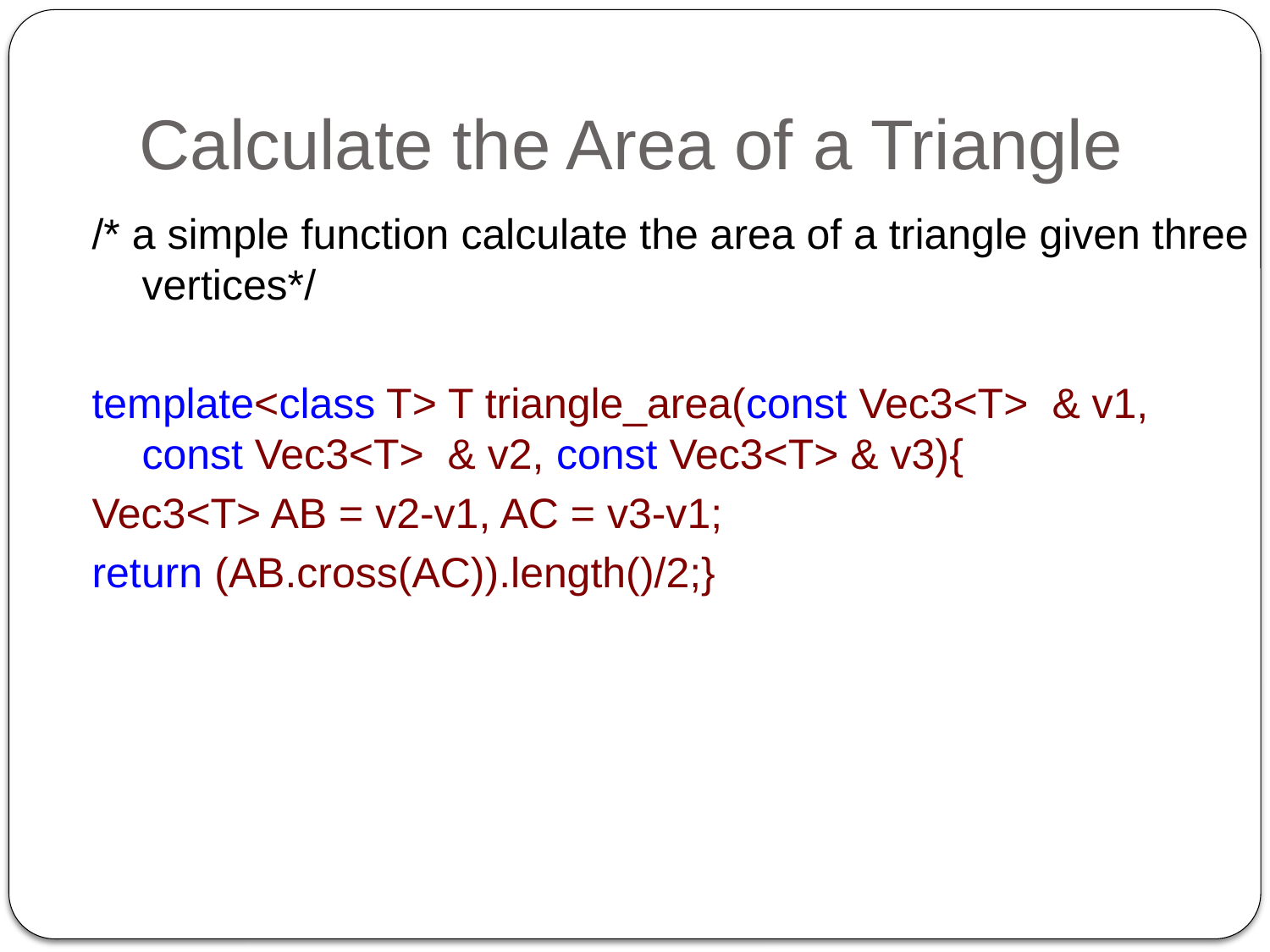

# Calculate the Area of a Triangle
/* a simple function calculate the area of a triangle given three vertices*/

template<class T> T triangle_area(const Vec3<T>  & v1, const Vec3<T>  & v2, const Vec3<T> & v3){
Vec3<T> AB = v2-v1, AC = v3-v1;
return (AB.cross(AC)).length()/2;}